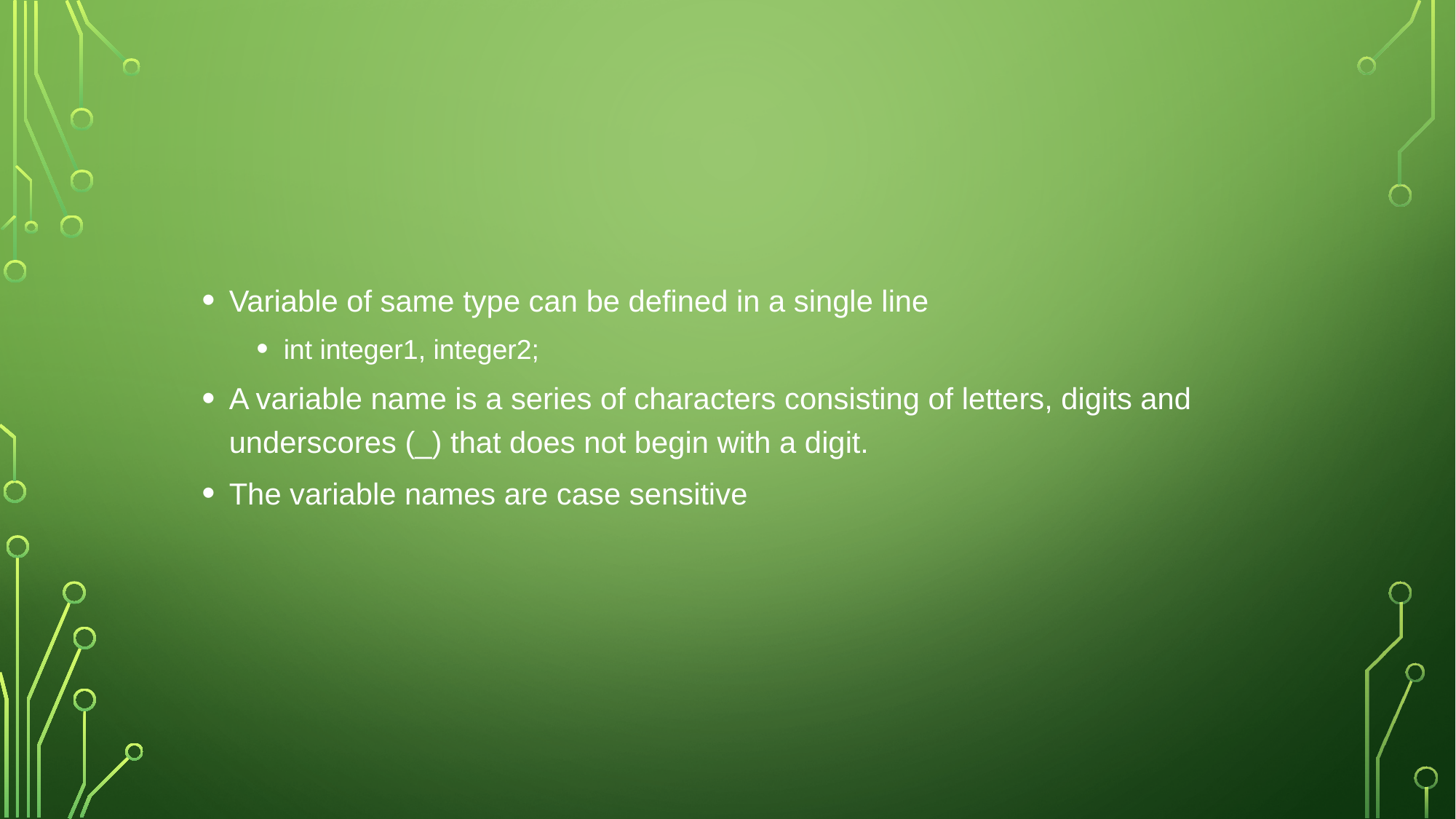

#
Variable of same type can be defined in a single line
int integer1, integer2;
A variable name is a series of characters consisting of letters, digits and underscores (_) that does not begin with a digit.
The variable names are case sensitive